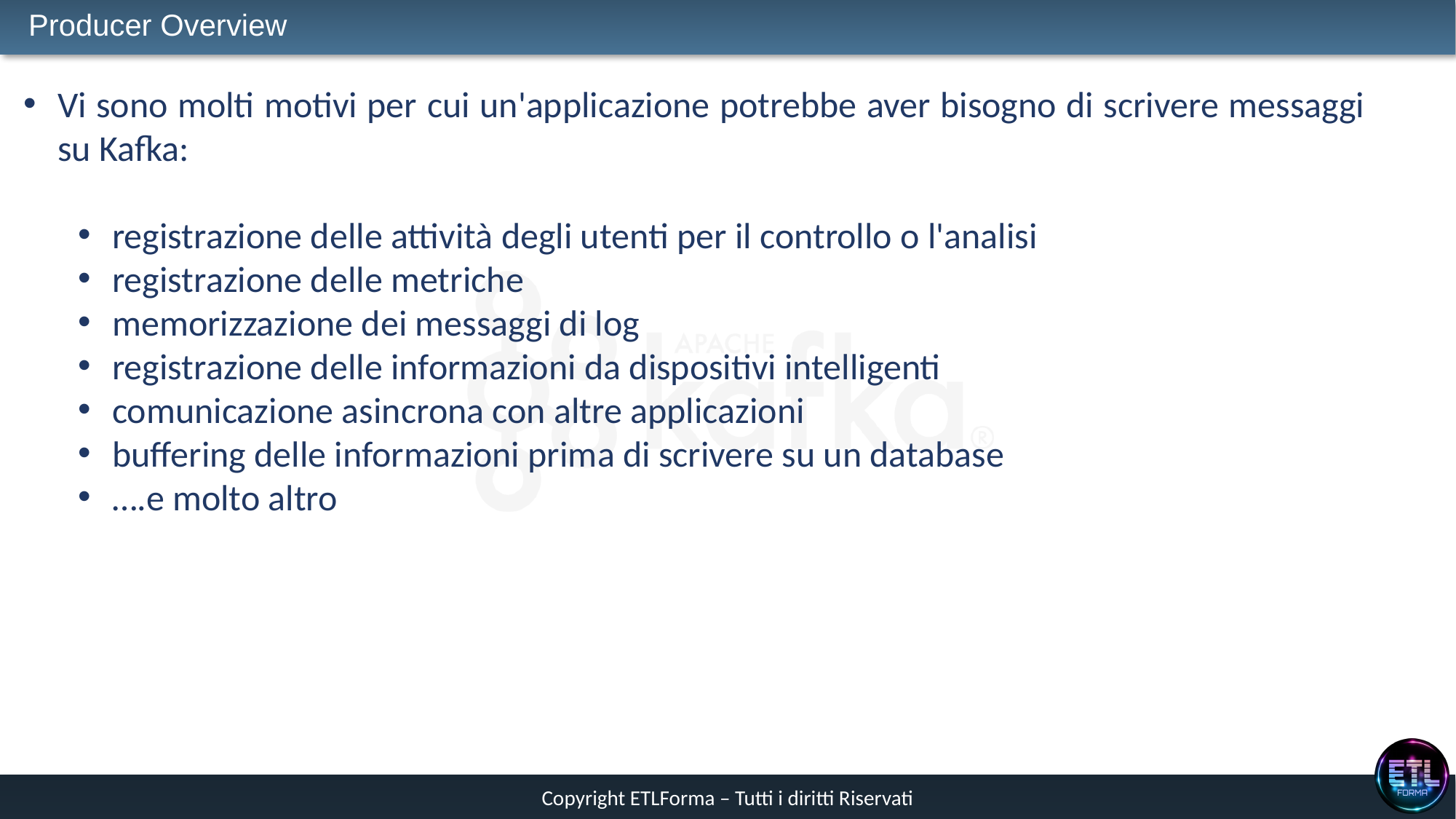

# Producer Overview
Vi sono molti motivi per cui un'applicazione potrebbe aver bisogno di scrivere messaggi su Kafka:

registrazione delle attività degli utenti per il controllo o l'analisi
registrazione delle metriche
memorizzazione dei messaggi di log
registrazione delle informazioni da dispositivi intelligenti
comunicazione asincrona con altre applicazioni
buffering delle informazioni prima di scrivere su un database
….e molto altro